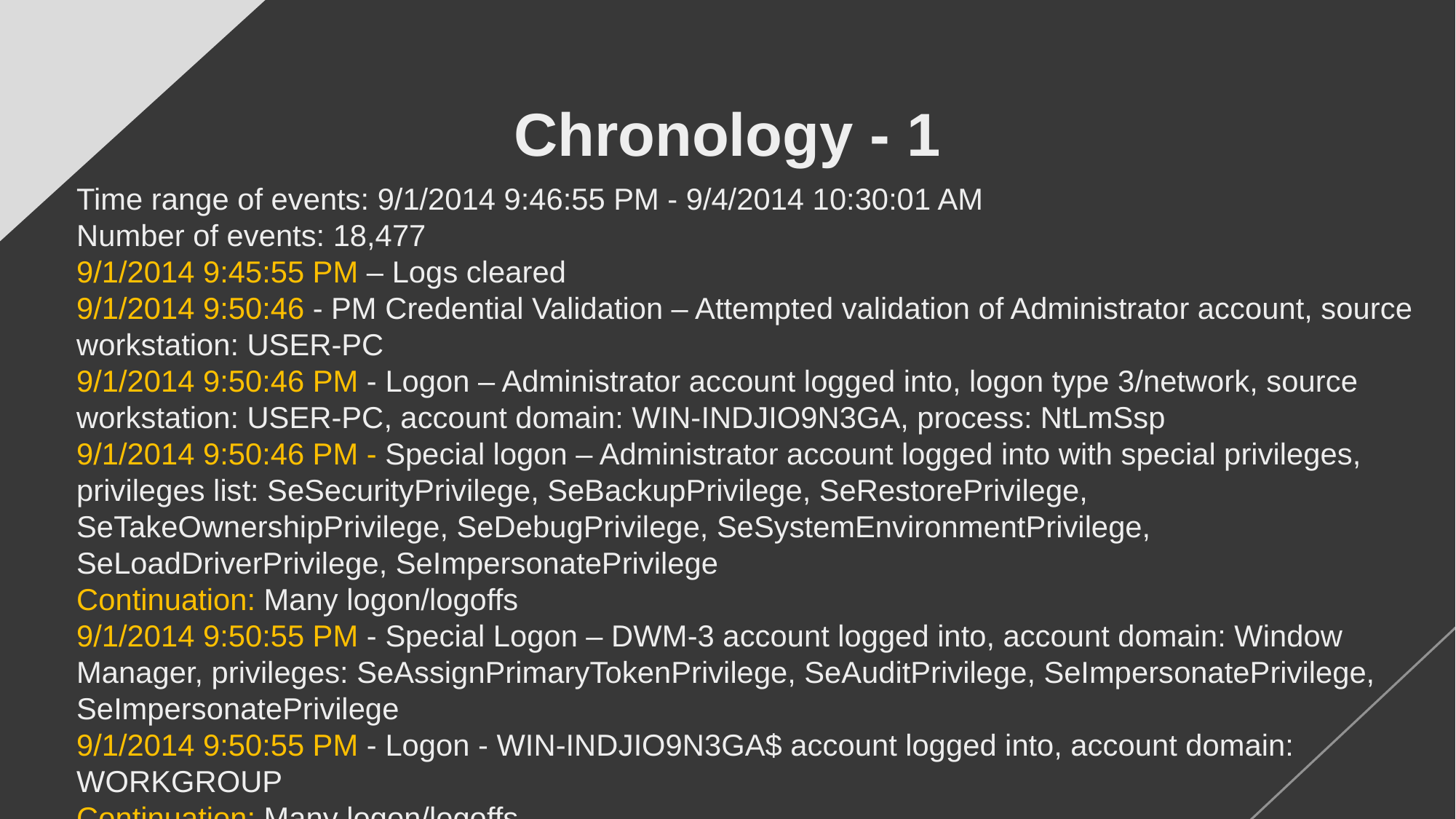

# Chronology - 1
Time range of events: 9/1/2014 9:46:55 PM - 9/4/2014 10:30:01 AM
Number of events: 18,477
9/1/2014 9:45:55 PM – Logs cleared
9/1/2014 9:50:46 - PM Credential Validation – Attempted validation of Administrator account, source workstation: USER-PC
9/1/2014 9:50:46 PM - Logon – Administrator account logged into, logon type 3/network, source workstation: USER-PC, account domain: WIN-INDJIO9N3GA, process: NtLmSsp
9/1/2014 9:50:46 PM - Special logon – Administrator account logged into with special privileges, privileges list: SeSecurityPrivilege, SeBackupPrivilege, SeRestorePrivilege, SeTakeOwnershipPrivilege, SeDebugPrivilege, SeSystemEnvironmentPrivilege, SeLoadDriverPrivilege, SeImpersonatePrivilege
Continuation: Many logon/logoffs
9/1/2014 9:50:55 PM - Special Logon – DWM-3 account logged into, account domain: Window Manager, privileges: SeAssignPrimaryTokenPrivilege, SeAuditPrivilege, SeImpersonatePrivilege, SeImpersonatePrivilege
9/1/2014 9:50:55 PM - Logon - WIN-INDJIO9N3GA$ account logged into, account domain: WORKGROUP
Continuation: Many logon/logoffs